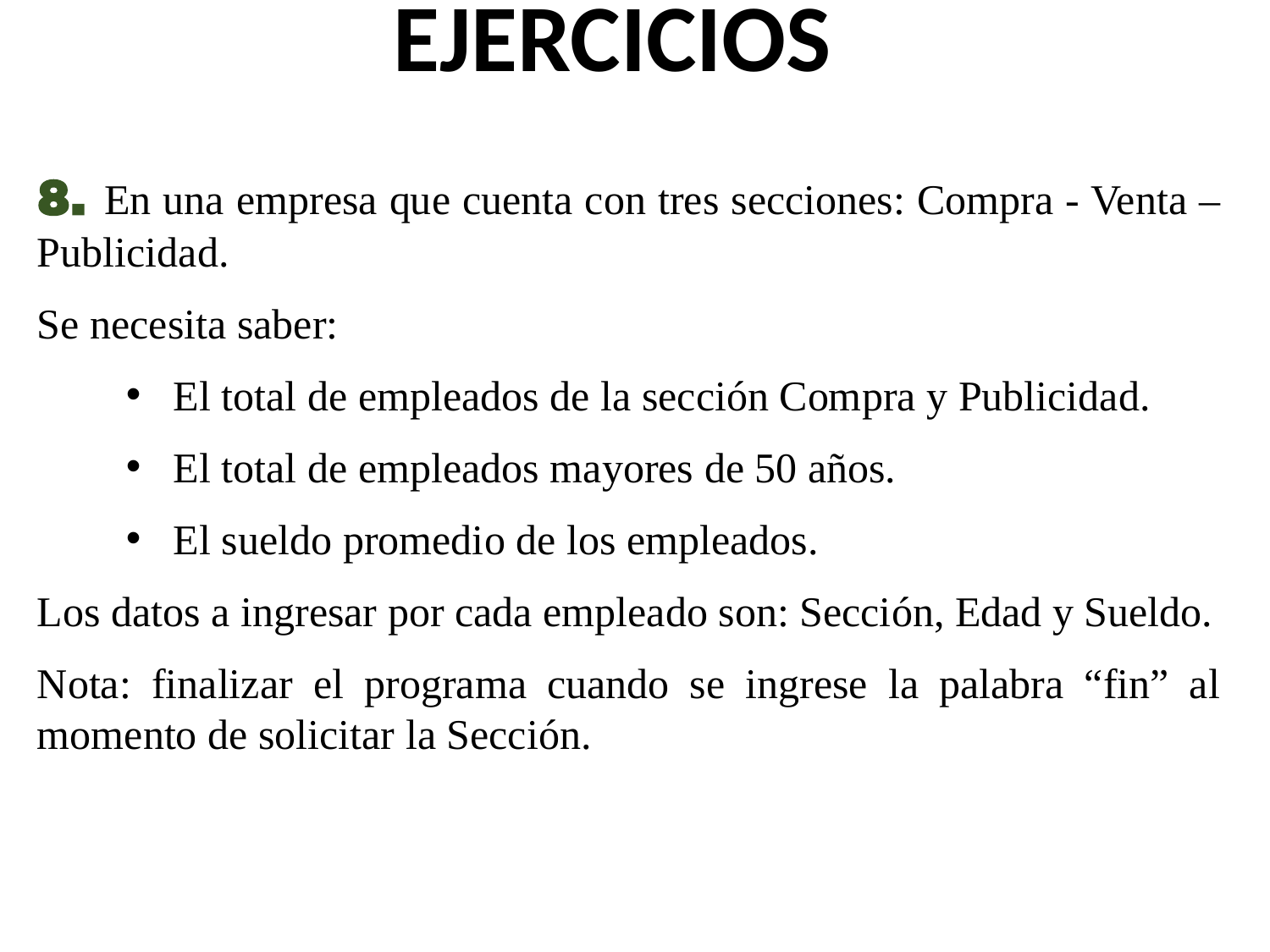

EJERCICIOS
8. En una empresa que cuenta con tres secciones: Compra - Venta – Publicidad.
Se necesita saber:
El total de empleados de la sección Compra y Publicidad.
El total de empleados mayores de 50 años.
El sueldo promedio de los empleados.
Los datos a ingresar por cada empleado son: Sección, Edad y Sueldo.
Nota: finalizar el programa cuando se ingrese la palabra “fin” al momento de solicitar la Sección.